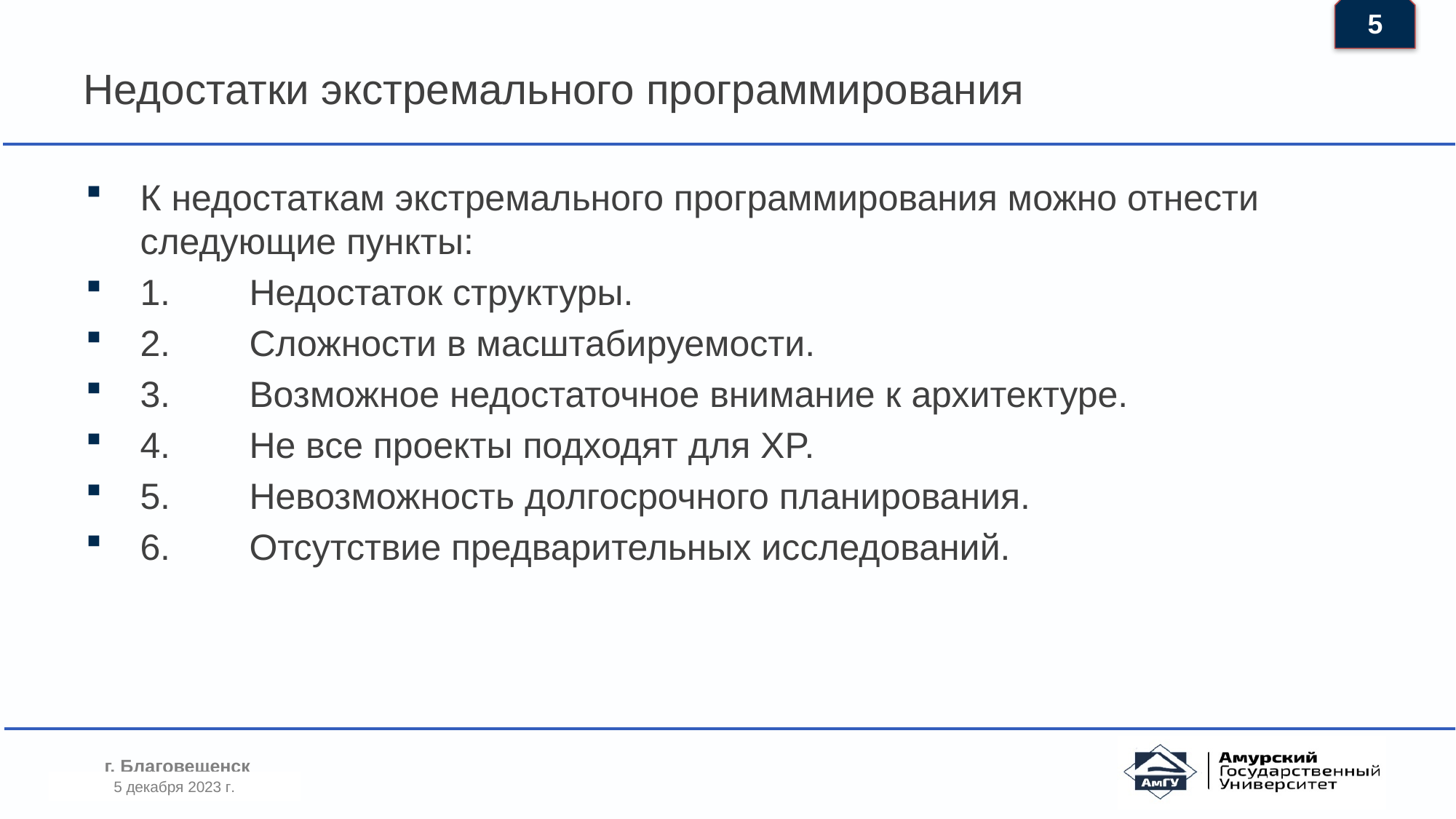

5
# Недостатки экстремального программирования
К недостаткам экстремального программирования можно отнести следующие пункты:
1.	Недостаток структуры.
2.	Сложности в масштабируемости.
3.	Возможное недостаточное внимание к архитектуре.
4.	Не все проекты подходят для XP.
5.	Невозможность долгосрочного планирования.
6.	Отсутствие предварительных исследований.

5 декабря 2023 г.